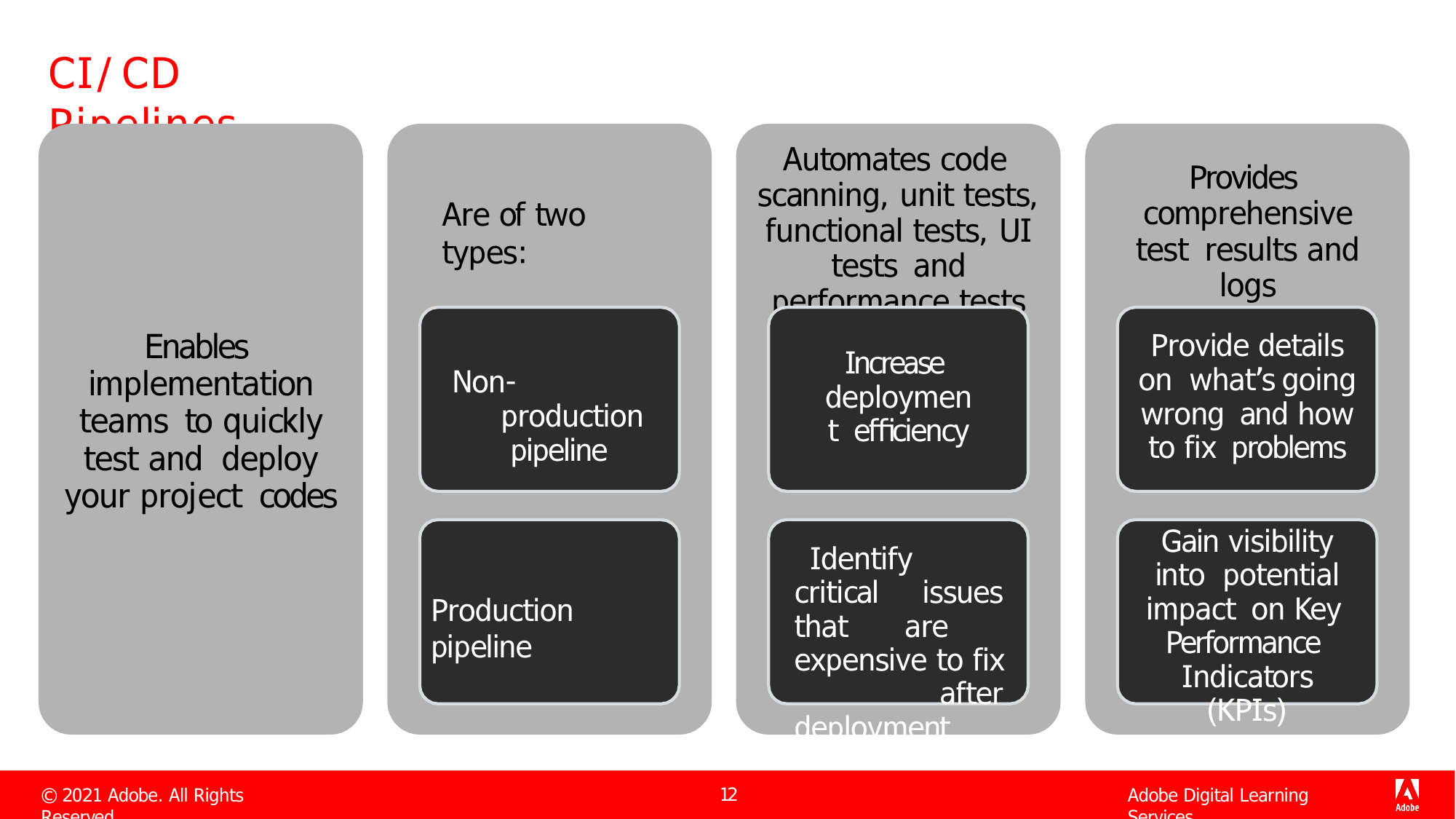

# CI/CD Pipelines

Automates code  scanning, unit tests,  functional tests, UI tests  and performance tests
Provides  comprehensive test  results and logs
Are of two types:

Enables  implementation teams  to quickly test and  deploy your project  codes
Provide details on  what’s going wrong  and how to fix  problems
Increase  deployment  efficiency
Non-production  pipeline

Gain visibility into  potential impact  on Key  Performance  Indicators (KPIs)
Identify critical  issues that are  expensive to fix  after deployment
Production pipeline
12
© 2021 Adobe. All Rights Reserved
Adobe Digital Learning Services